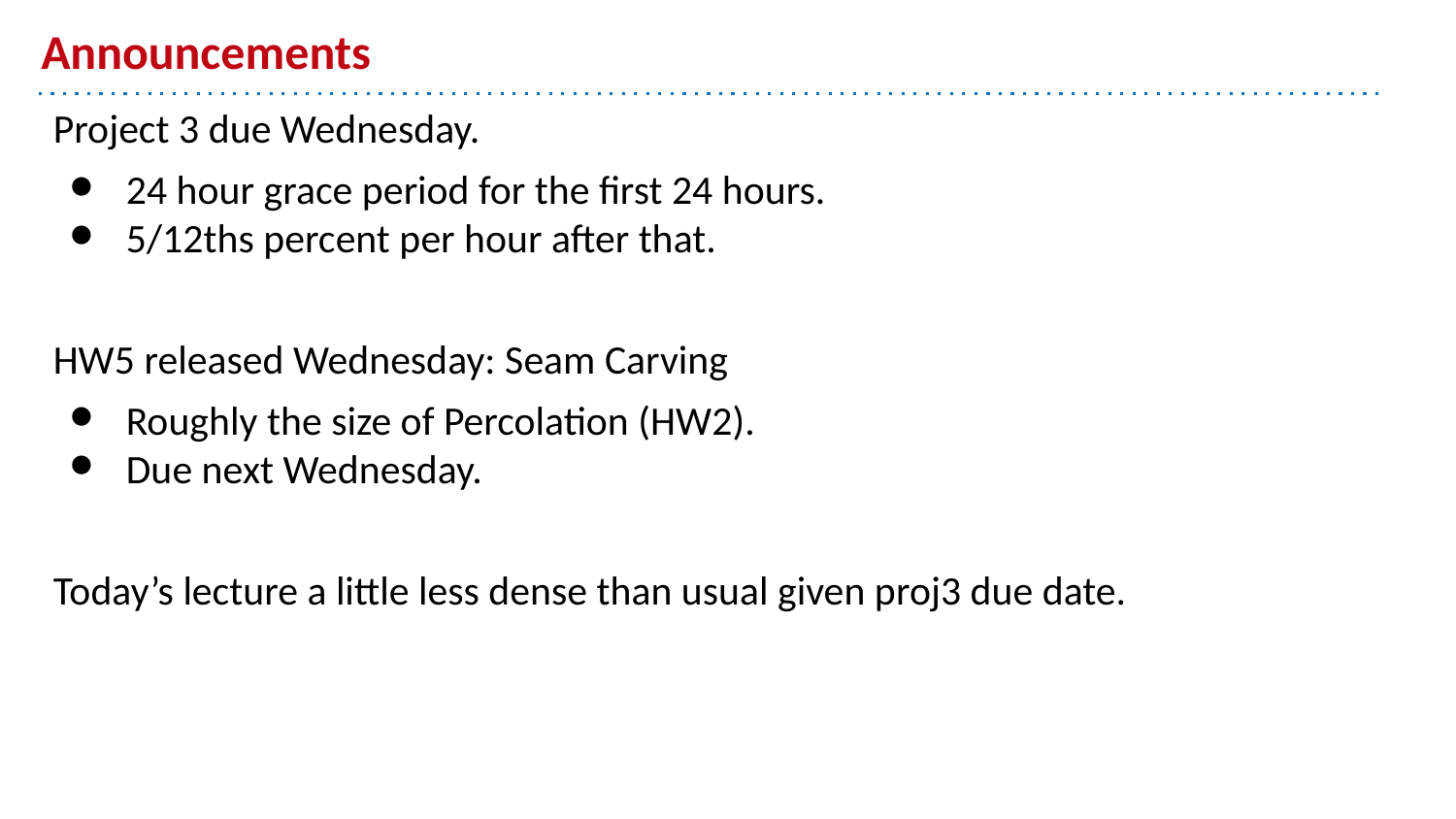

# Announcements
Project 3 due Wednesday.
24 hour grace period for the first 24 hours.
5/12ths percent per hour after that.

HW5 released Wednesday: Seam Carving
Roughly the size of Percolation (HW2).
Due next Wednesday.

Today’s lecture a little less dense than usual given proj3 due date.